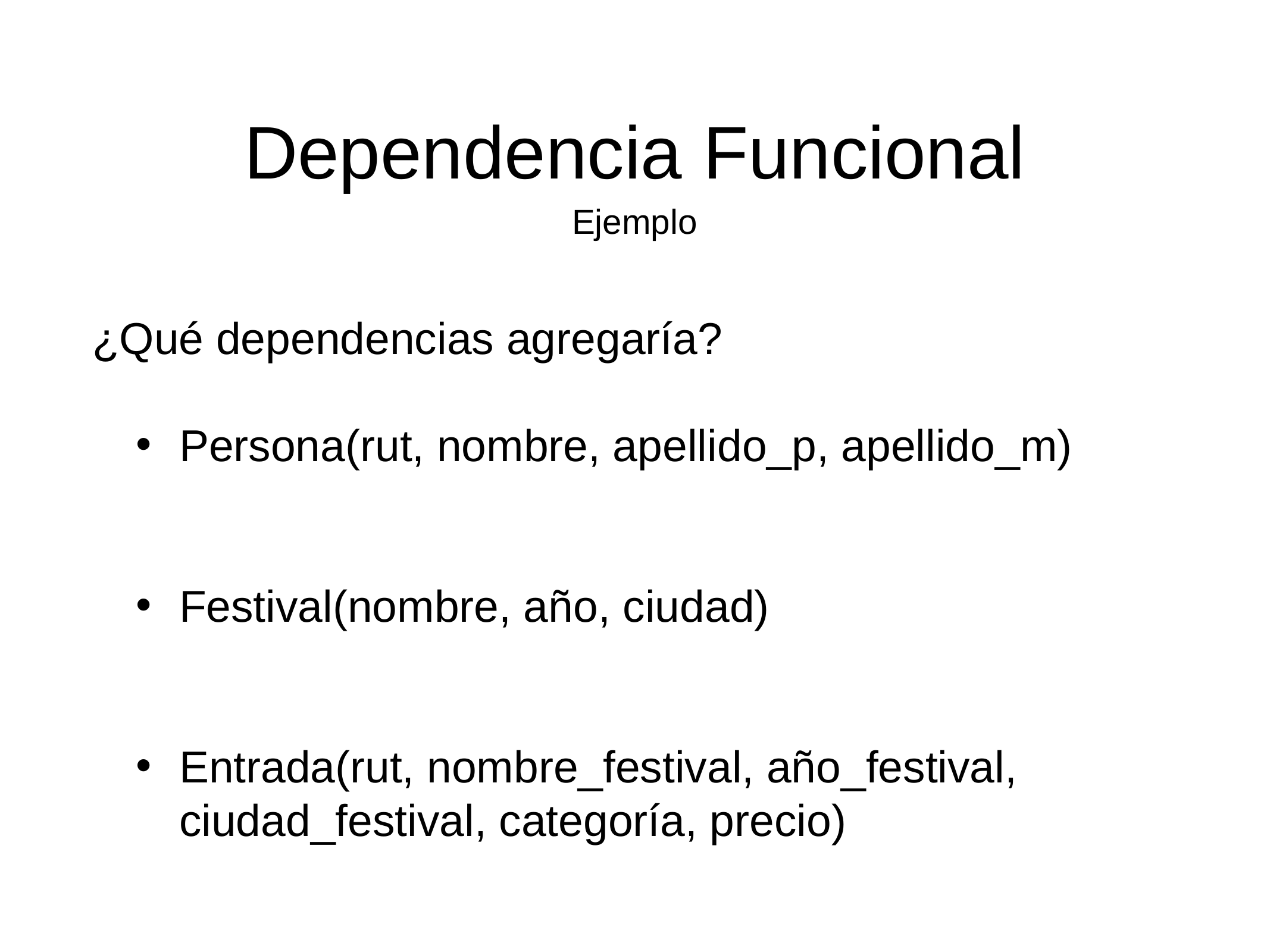

Dependencia Funcional
Ejemplo
¿Qué dependencias agregaría?

Persona(rut, nombre, apellido_p, apellido_m)

Festival(nombre, año, ciudad)

Entrada(rut, nombre_festival, año_festival, ciudad_festival, categoría, precio)